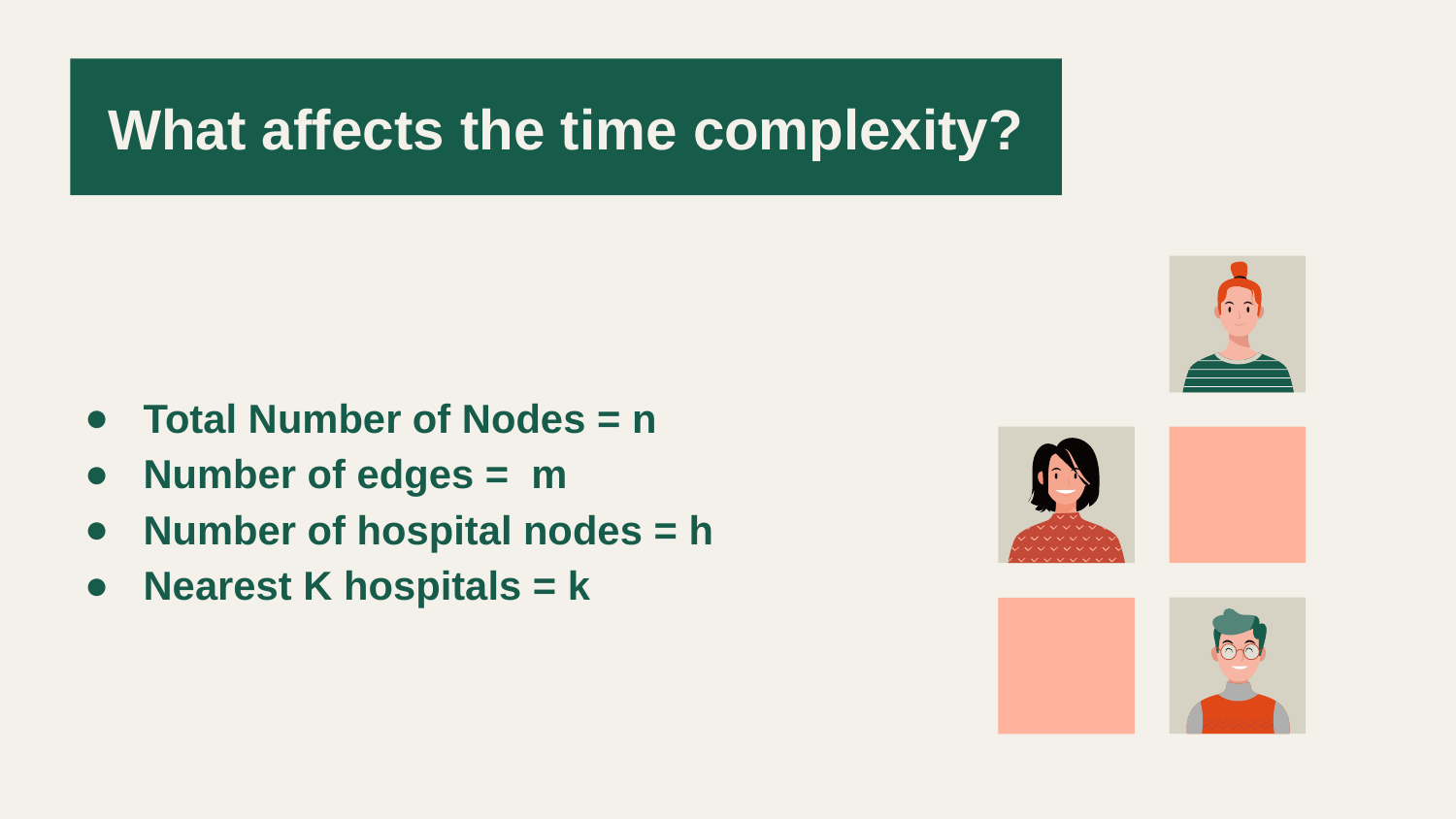

# What affects the time complexity?

Total Number of Nodes = n
Number of edges =  m
Number of hospital nodes = h
Nearest K hospitals = k